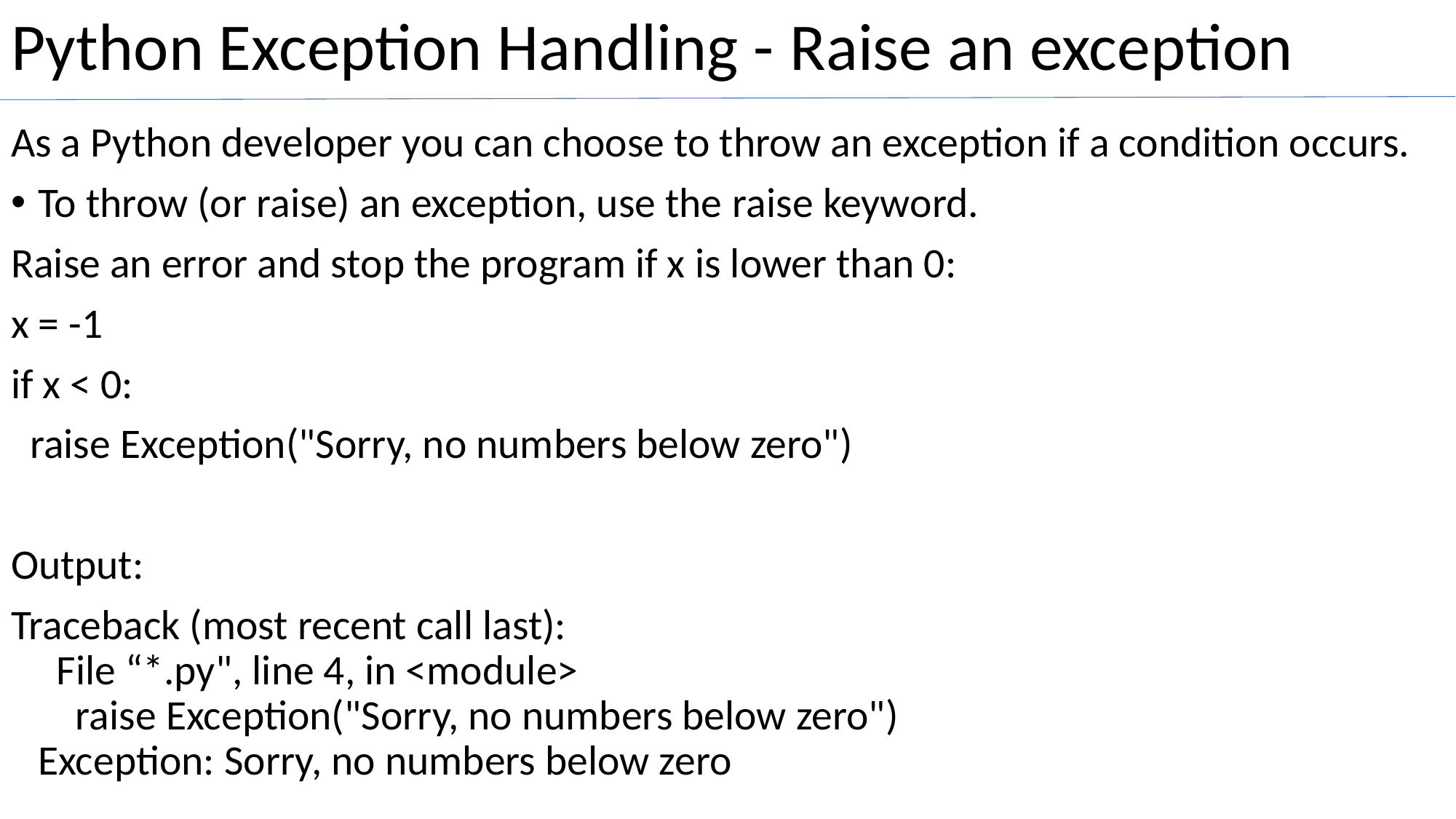

# Python Exception Handling - Raise an exception
As a Python developer you can choose to throw an exception if a condition occurs.
To throw (or raise) an exception, use the raise keyword.
Raise an error and stop the program if x is lower than 0:
x = -1
if x < 0:
  raise Exception("Sorry, no numbers below zero")

Output:
Traceback (most recent call last):
  File “*.py", line 4, in <module>
    raise Exception("Sorry, no numbers below zero")
Exception: Sorry, no numbers below zero